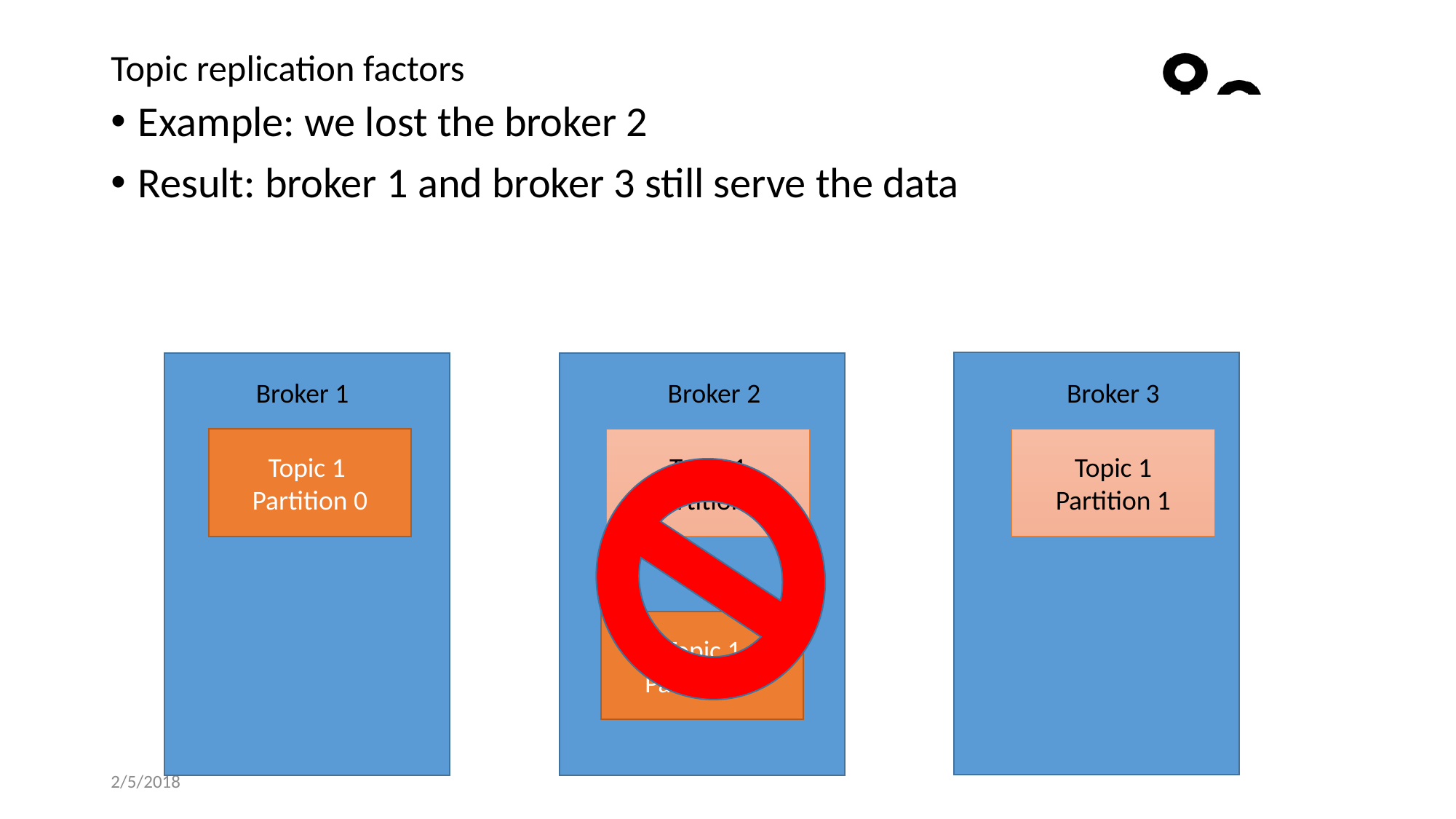

# Topic replication factors
Example: we lost the broker 2
Result: broker 1 and broker 3 still serve the data

Broker 1
Broker 2
Broker 3
Topic 1
Partition 0
Topic 1
Partition 1
Topic 1
Partition 1

Topic 1
Partition 0
2/5/2018
21